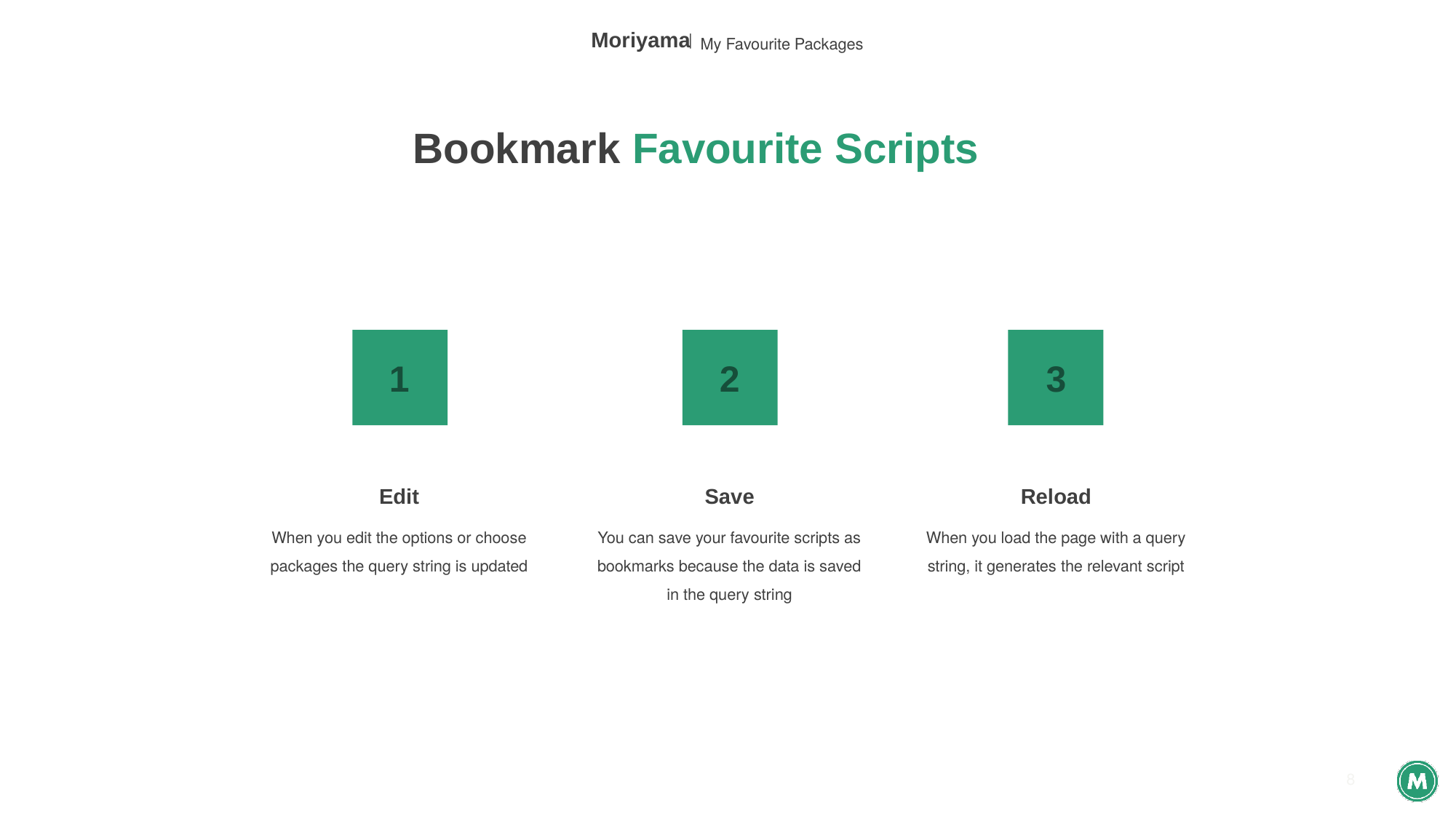

My Favourite Packages
# Bookmark Favourite Scripts
1
2
3
Edit
Save
Reload
When you edit the options or choose packages the query string is updated
You can save your favourite scripts as bookmarks because the data is saved in the query string
When you load the page with a query string, it generates the relevant script
8